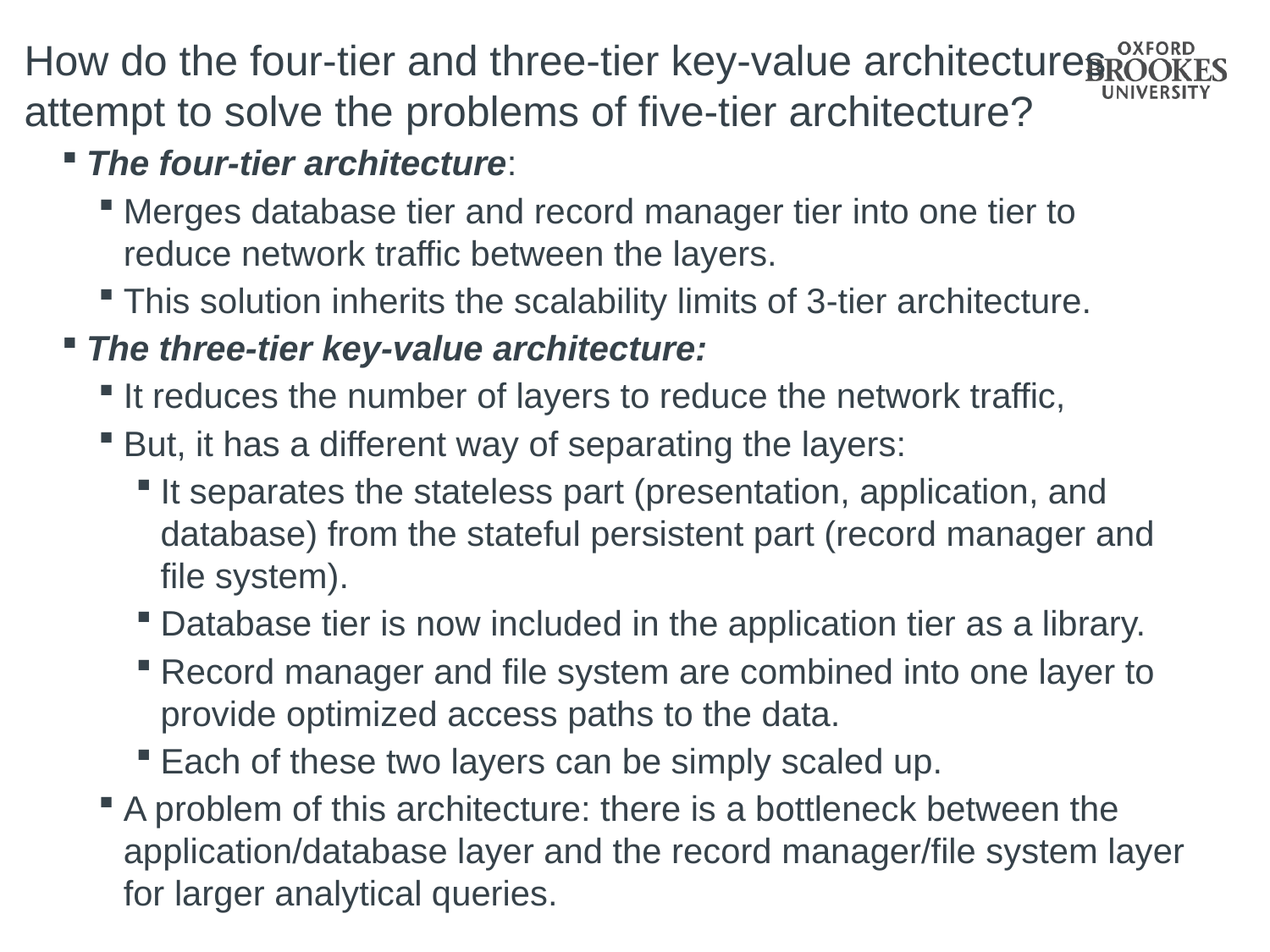

How do the four-tier and three-tier key-value architectures attempt to solve the problems of five-tier architecture?
The four-tier architecture:
Merges database tier and record manager tier into one tier to reduce network traffic between the layers.
This solution inherits the scalability limits of 3-tier architecture.
The three-tier key-value architecture:
It reduces the number of layers to reduce the network traffic,
But, it has a different way of separating the layers:
It separates the stateless part (presentation, application, and database) from the stateful persistent part (record manager and file system).
Database tier is now included in the application tier as a library.
Record manager and file system are combined into one layer to provide optimized access paths to the data.
Each of these two layers can be simply scaled up.
A problem of this architecture: there is a bottleneck between the application/database layer and the record manager/file system layer for larger analytical queries.